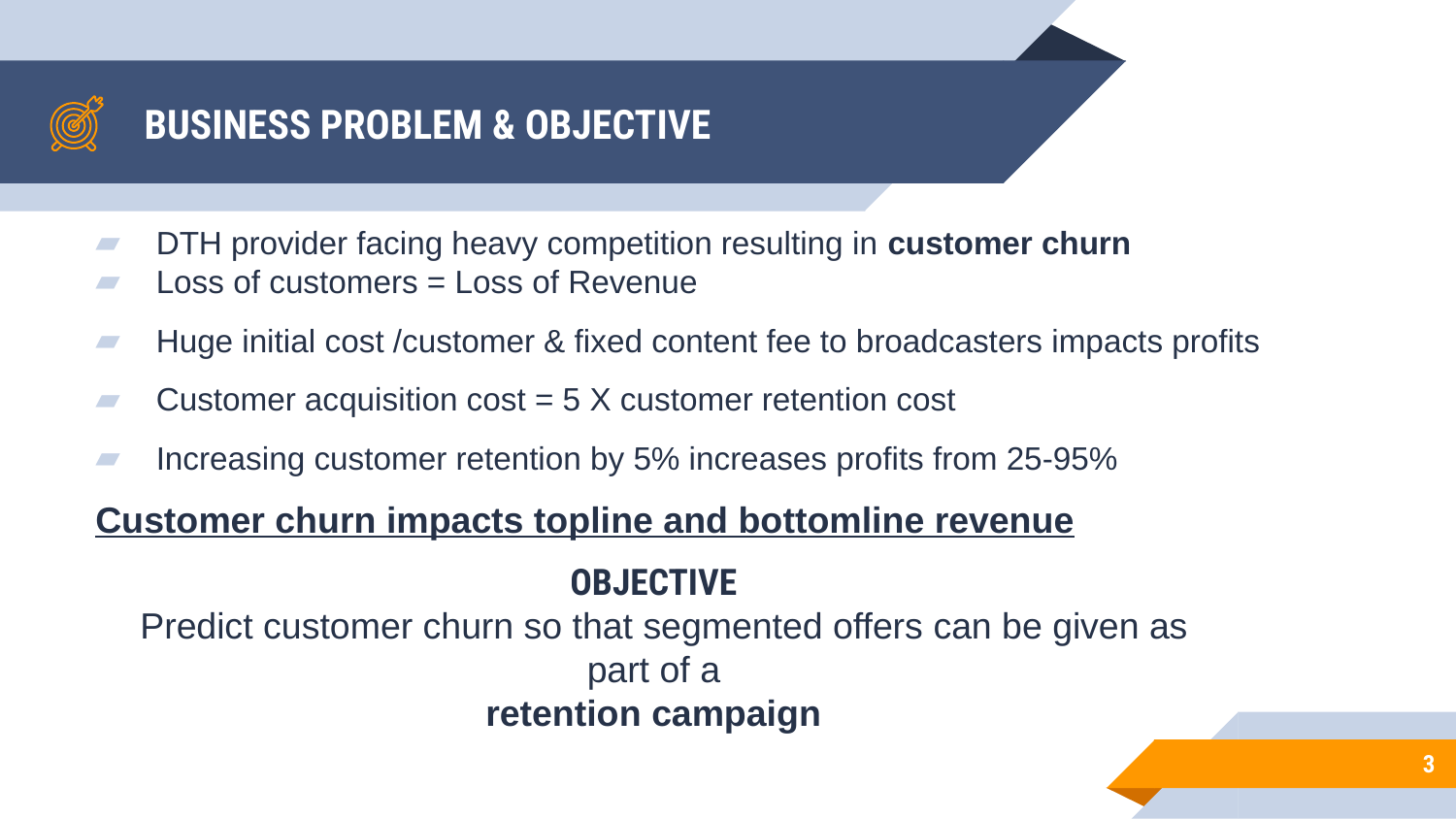

# BUSINESS PROBLEM & OBJECTIVE

DTH provider facing heavy competition resulting in customer churn
Loss of customers = Loss of Revenue
Huge initial cost /customer & fixed content fee to broadcasters impacts profits
Customer acquisition cost = 5 X customer retention cost
Increasing customer retention by 5% increases profits from 25-95%
Customer churn impacts topline and bottomline revenue
OBJECTIVE
 Predict customer churn so that segmented offers can be given as part of a
retention campaign
3